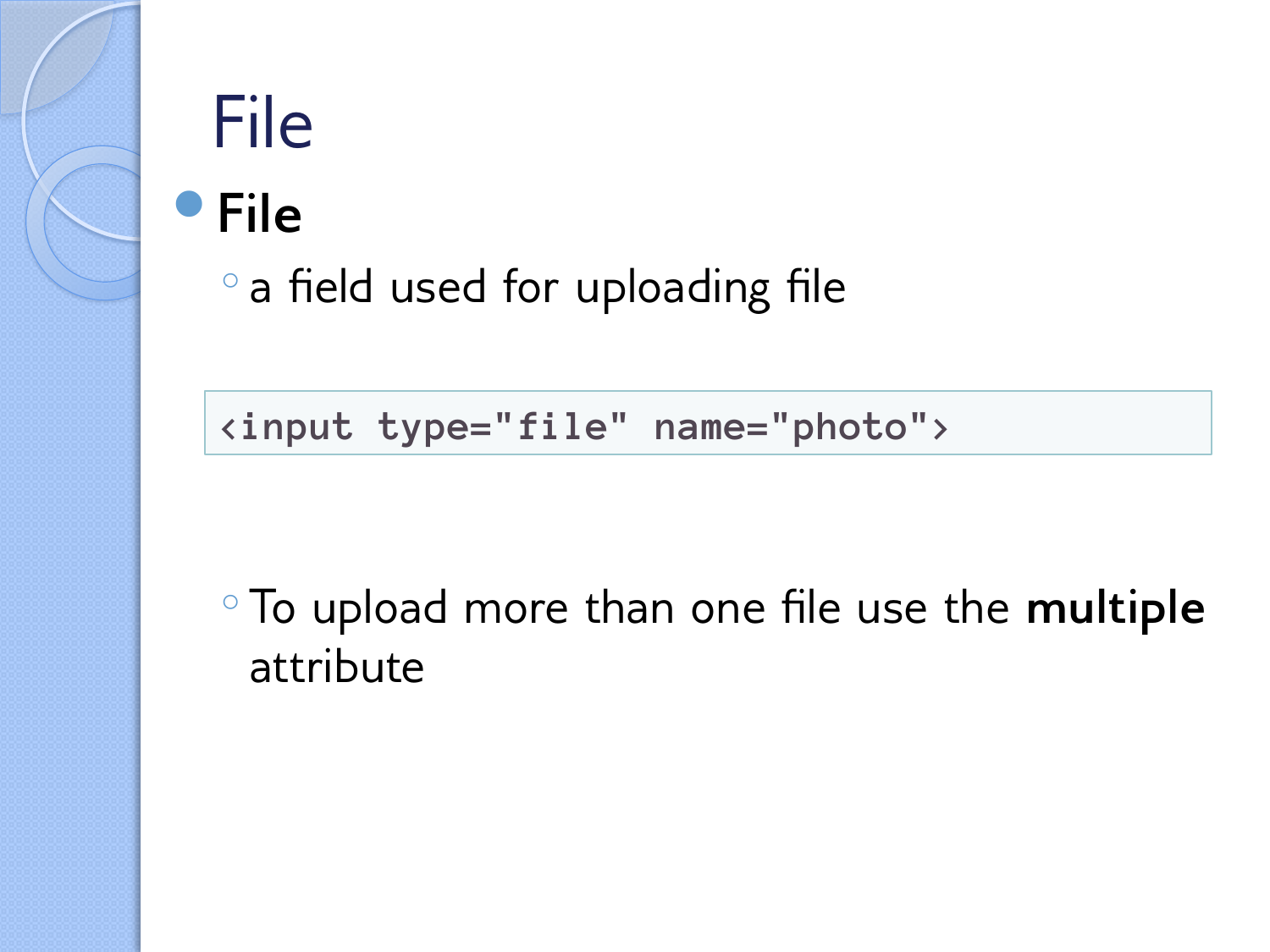

# File
File
a field used for uploading file

To upload more than one file use the multiple attribute

<input type="file" name="photo">